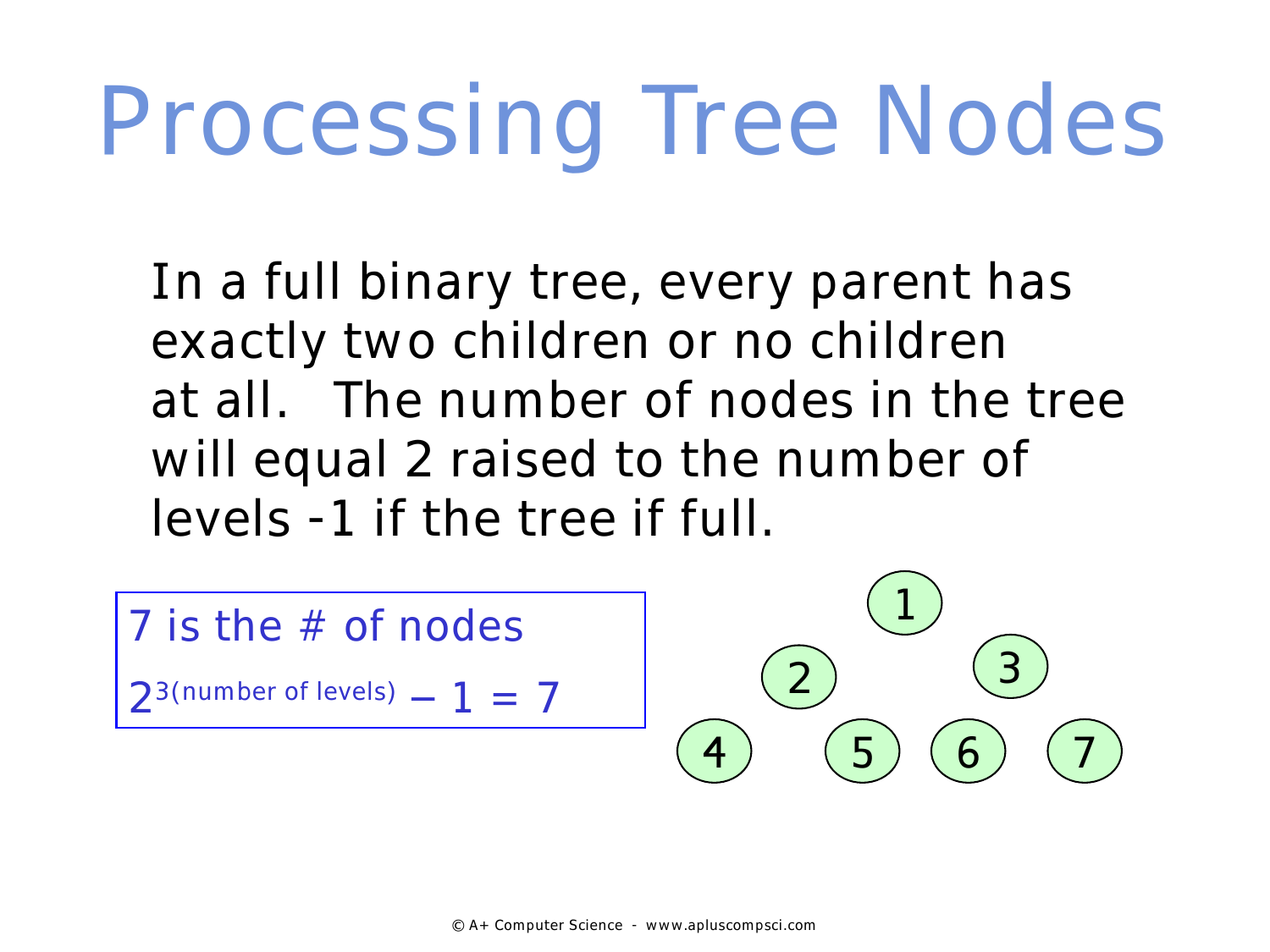

Processing Tree Nodes
In a full binary tree, every parent has
exactly two children or no children
at all.   The number of nodes in the tree
will equal 2 raised to the number of
levels -1 if the tree if full.
1
7 is the # of nodes
23(number of levels) – 1 = 7
3
2
4
5
6
7

© A+ Computer Science  -  www.apluscompsci.com